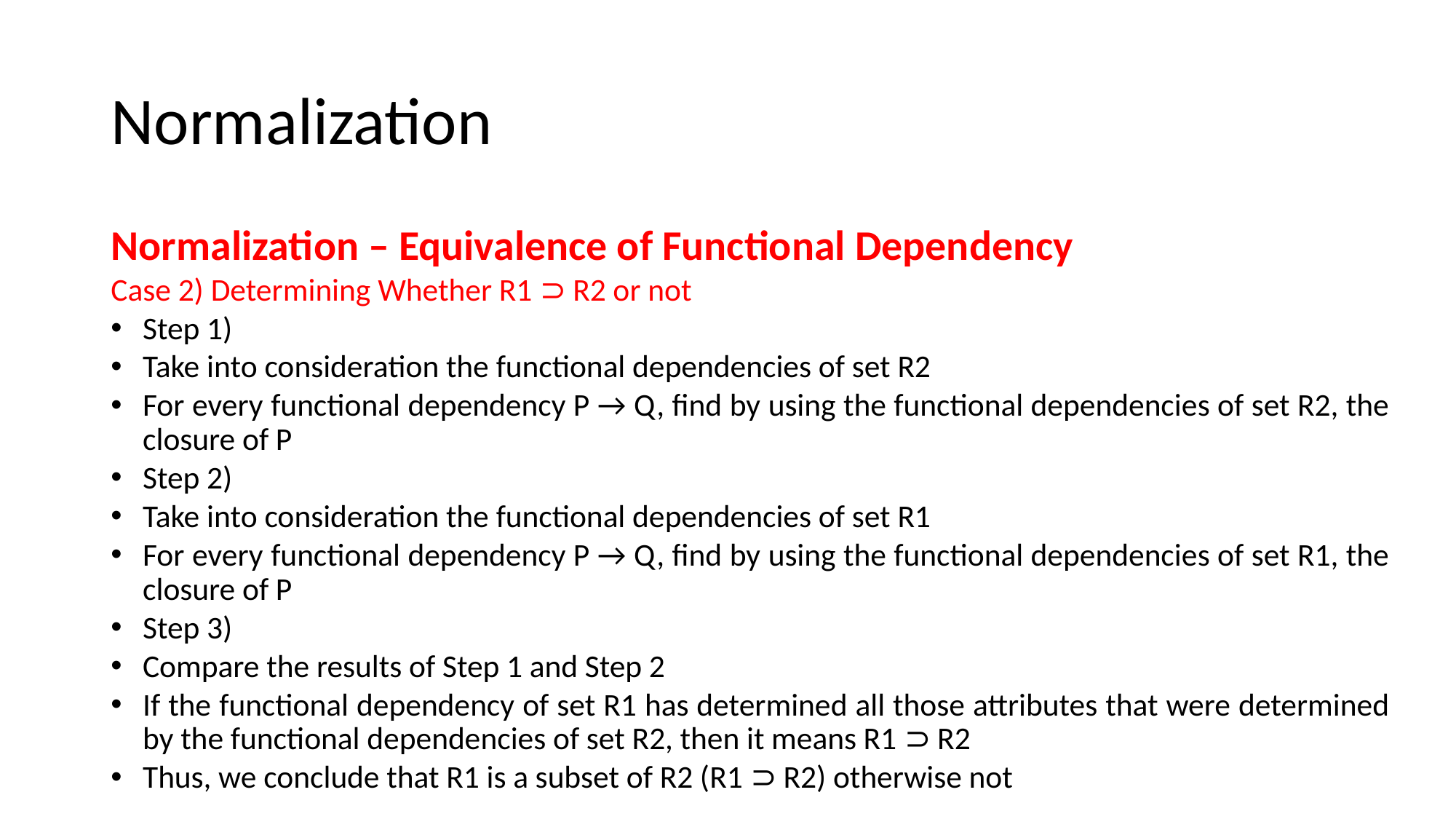

# Normalization
Normalization – Equivalence of Functional Dependency
Case 2) Determining Whether R1 ⊃ R2 or not
Step 1)
Take into consideration the functional dependencies of set R2
For every functional dependency P → Q, find by using the functional dependencies of set R2, the closure of P
Step 2)
Take into consideration the functional dependencies of set R1
For every functional dependency P → Q, find by using the functional dependencies of set R1, the closure of P
Step 3)
Compare the results of Step 1 and Step 2
If the functional dependency of set R1 has determined all those attributes that were determined by the functional dependencies of set R2, then it means R1 ⊃ R2
Thus, we conclude that R1 is a subset of R2 (R1 ⊃ R2) otherwise not